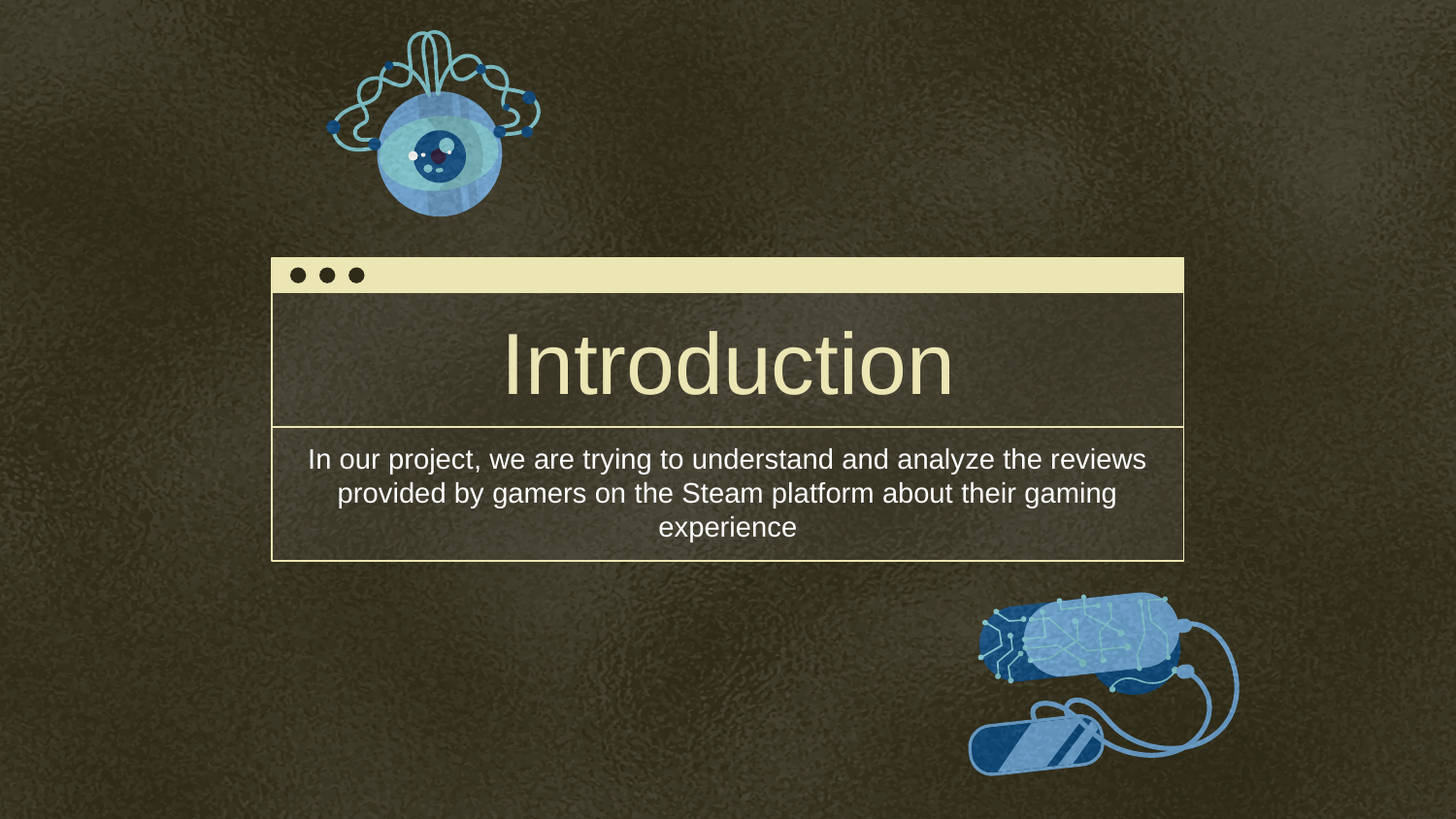

# Introduction
In our project, we are trying to understand and analyze the reviews provided by gamers on the Steam platform about their gaming experience